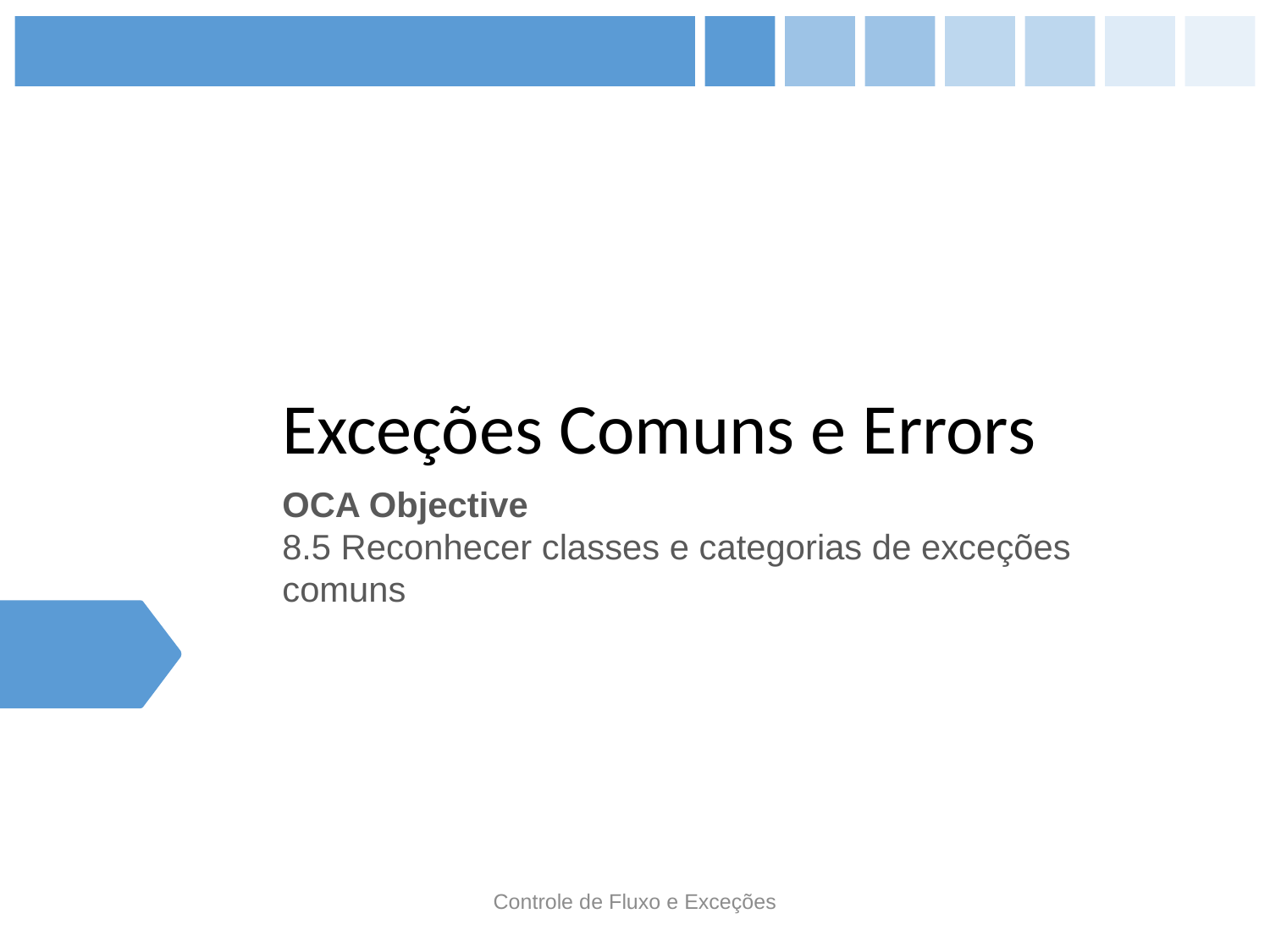

# Exceções Comuns e Errors
OCA Objective
8.5 Reconhecer classes e categorias de exceções comuns
Controle de Fluxo e Exceções